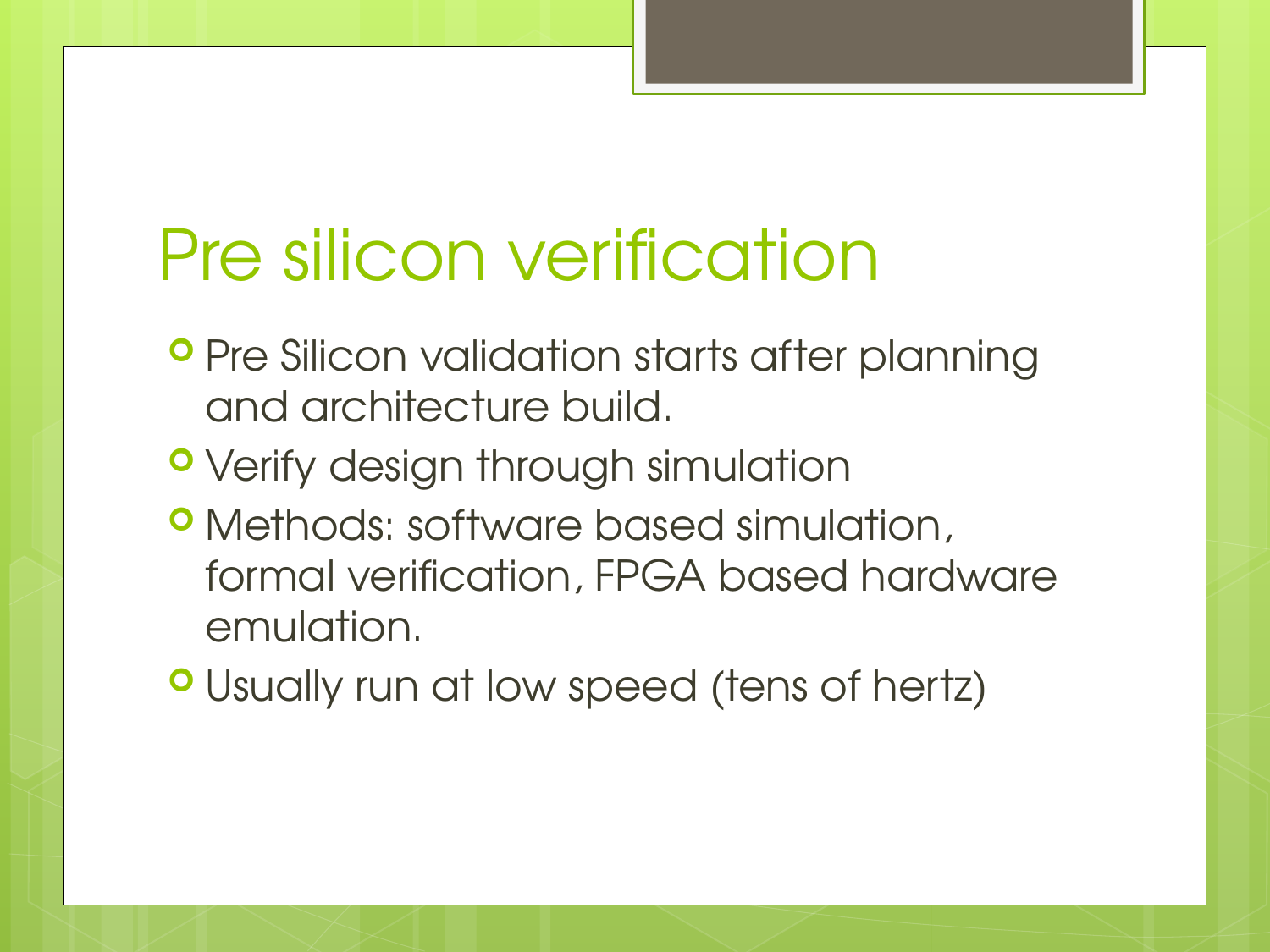

# Pre silicon verification
Pre Silicon validation starts after planning and architecture build.
Verify design through simulation
Methods: software based simulation, formal verification, FPGA based hardware emulation.
Usually run at low speed (tens of hertz)